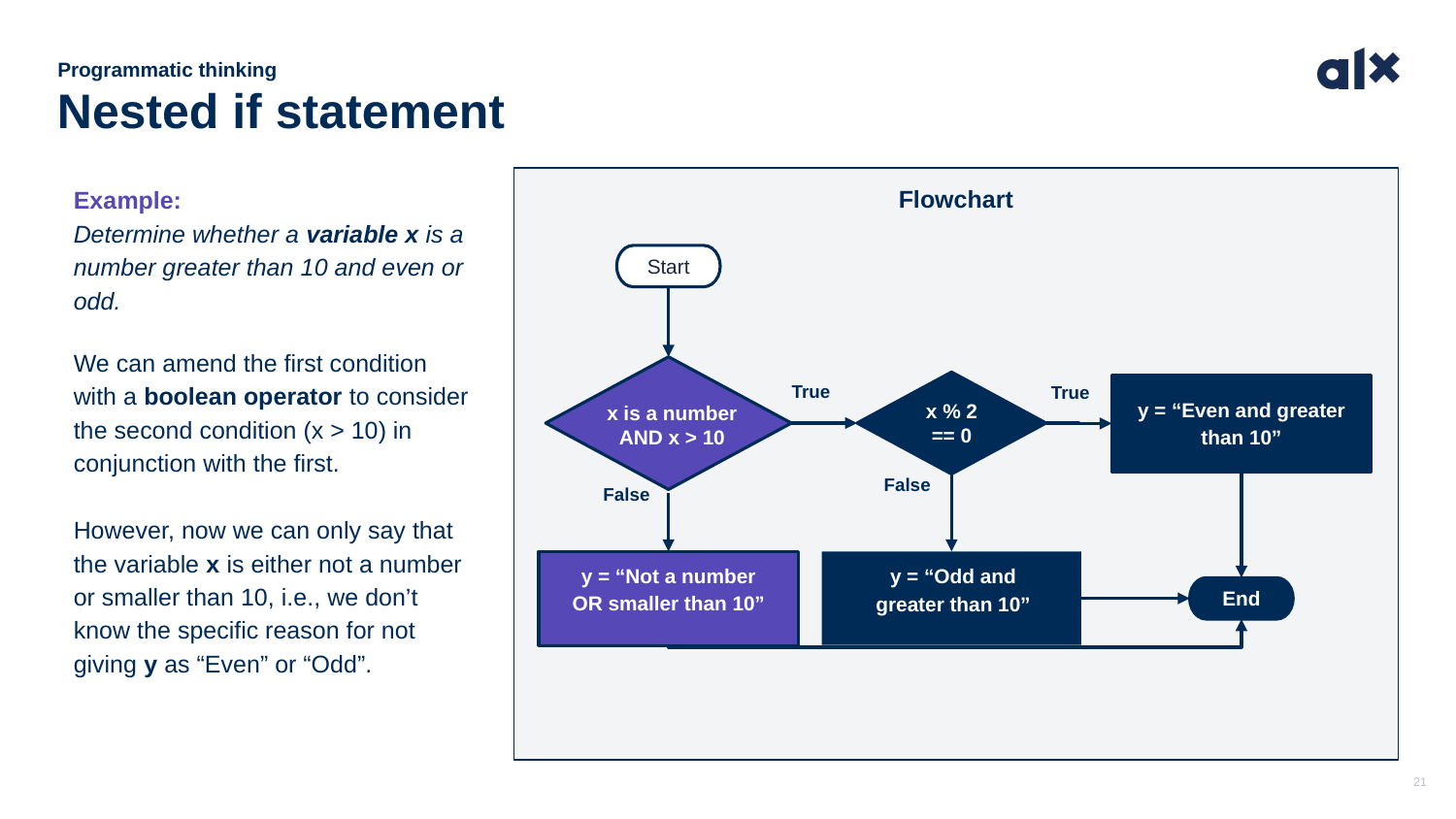

Programmatic thinking
# Nested if statement
Example:
Determine whether a variable x is a number greater than 10 and even or odd.
We can amend the first condition with a boolean operator to consider the second condition (x > 10) in conjunction with the first.
However, now we can only say that the variable x is either not a number or smaller than 10, i.e., we don’t know the specific reason for not giving y as “Even” or “Odd”.

Flowchart
Start

True
True

y = “Even and greater than 10”
x % 2
== 0
x is a number AND x > 10
False
False
y = “Odd and greater than 10”

y = “Not a number OR smaller than 10”
End
21